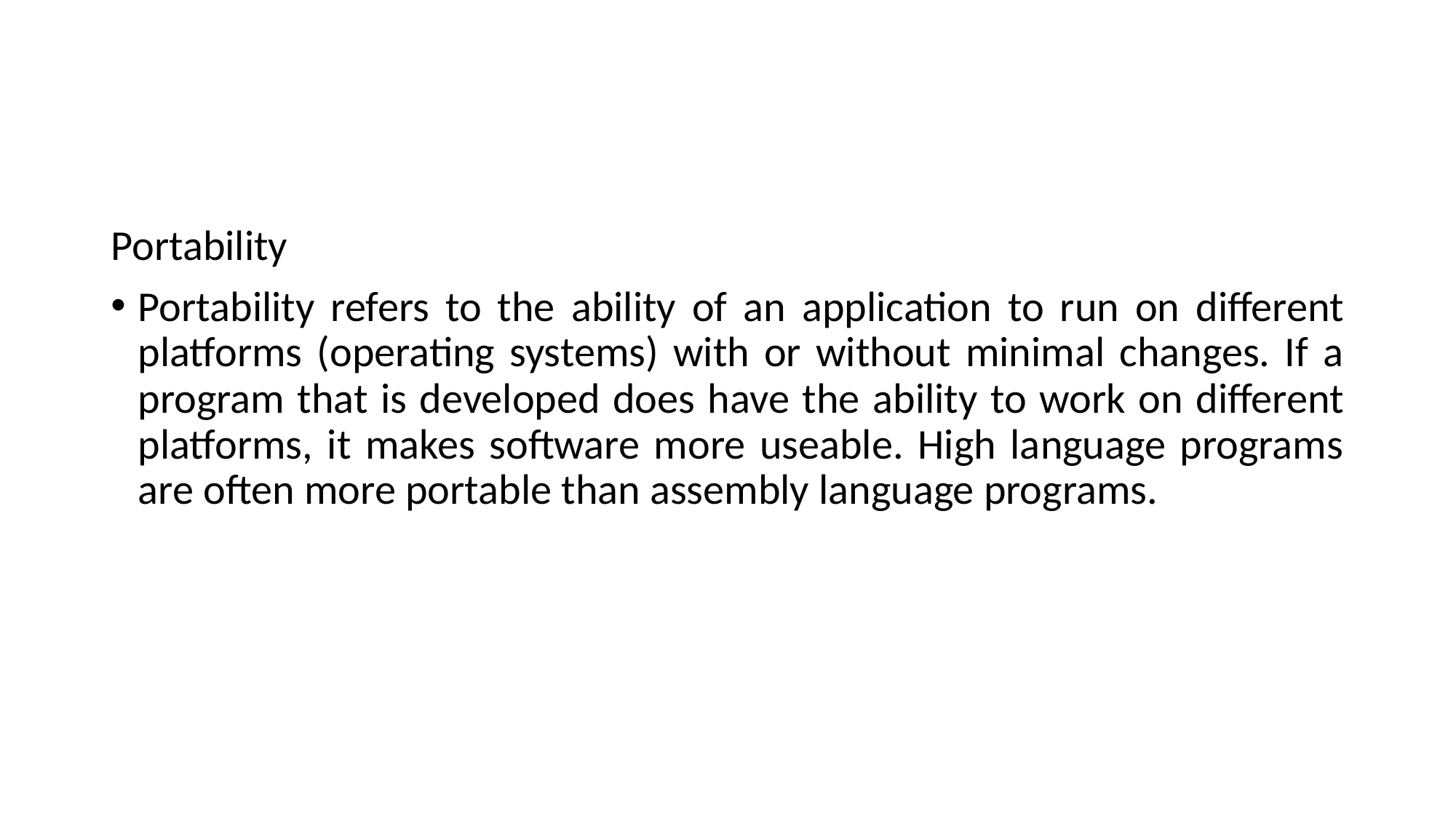

#
Portability
Portability refers to the ability of an application to run on different platforms (operating systems) with or without minimal changes. If a program that is developed does have the ability to work on different platforms, it makes software more useable. High language programs are often more portable than assembly language programs.